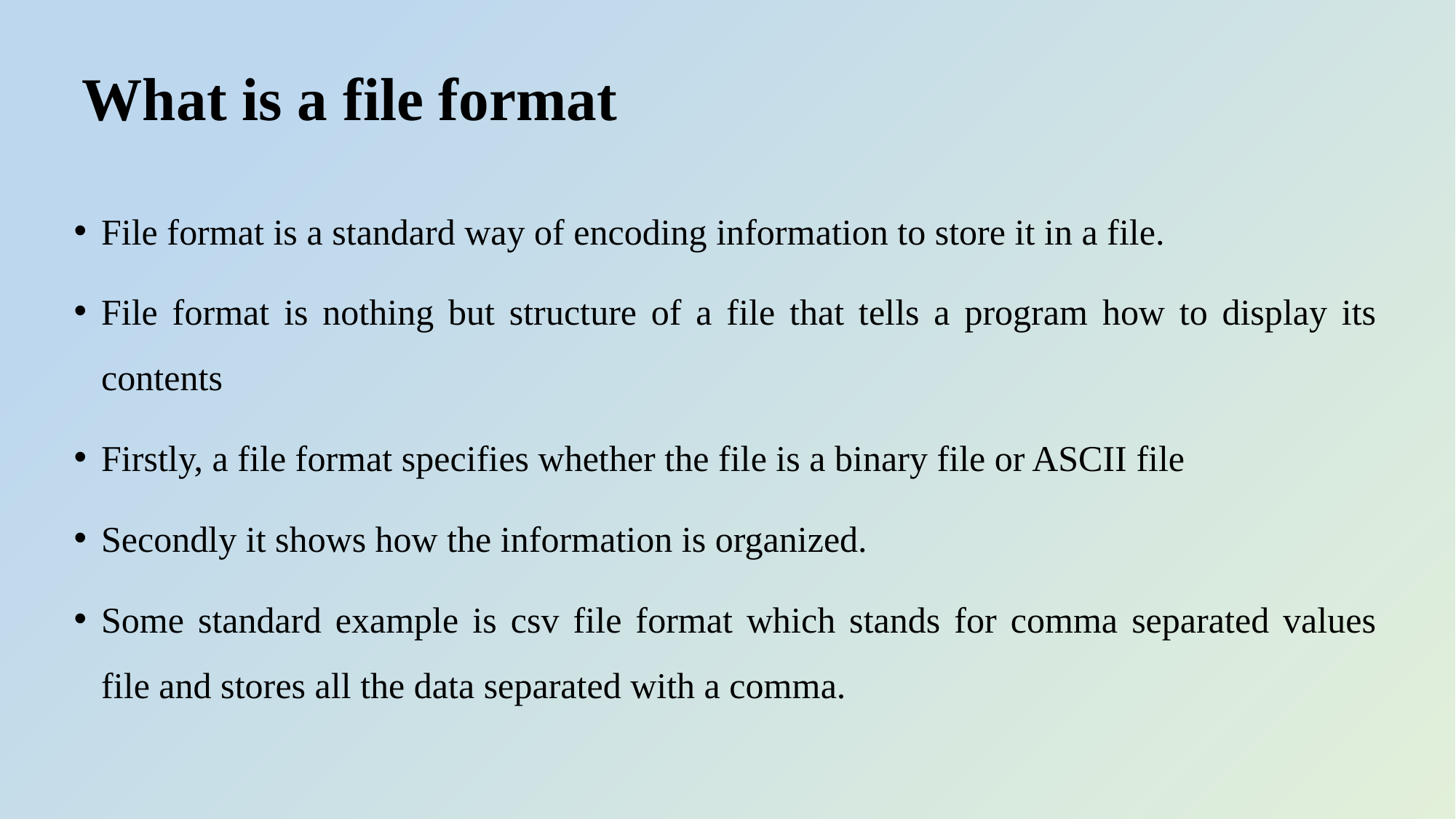

# What is a file format
File format is a standard way of encoding information to store it in a file.
File format is nothing but structure of a file that tells a program how to display its contents
Firstly, a file format specifies whether the file is a binary file or ASCII file
Secondly it shows how the information is organized.
Some standard example is csv file format which stands for comma separated values file and stores all the data separated with a comma.